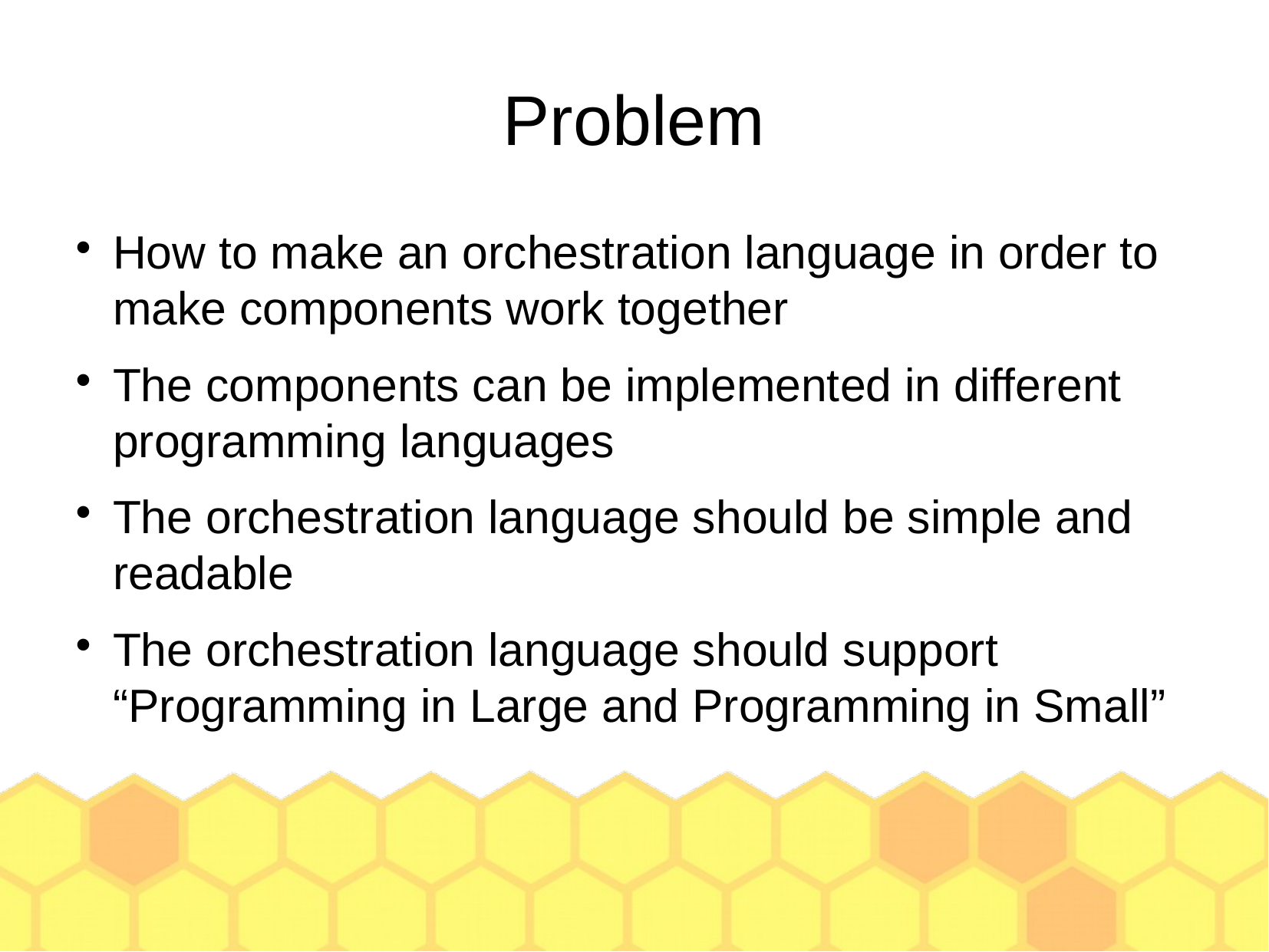

Problem
How to make an orchestration language in order to make components work together
The components can be implemented in different programming languages
The orchestration language should be simple and readable
The orchestration language should support “Programming in Large and Programming in Small”